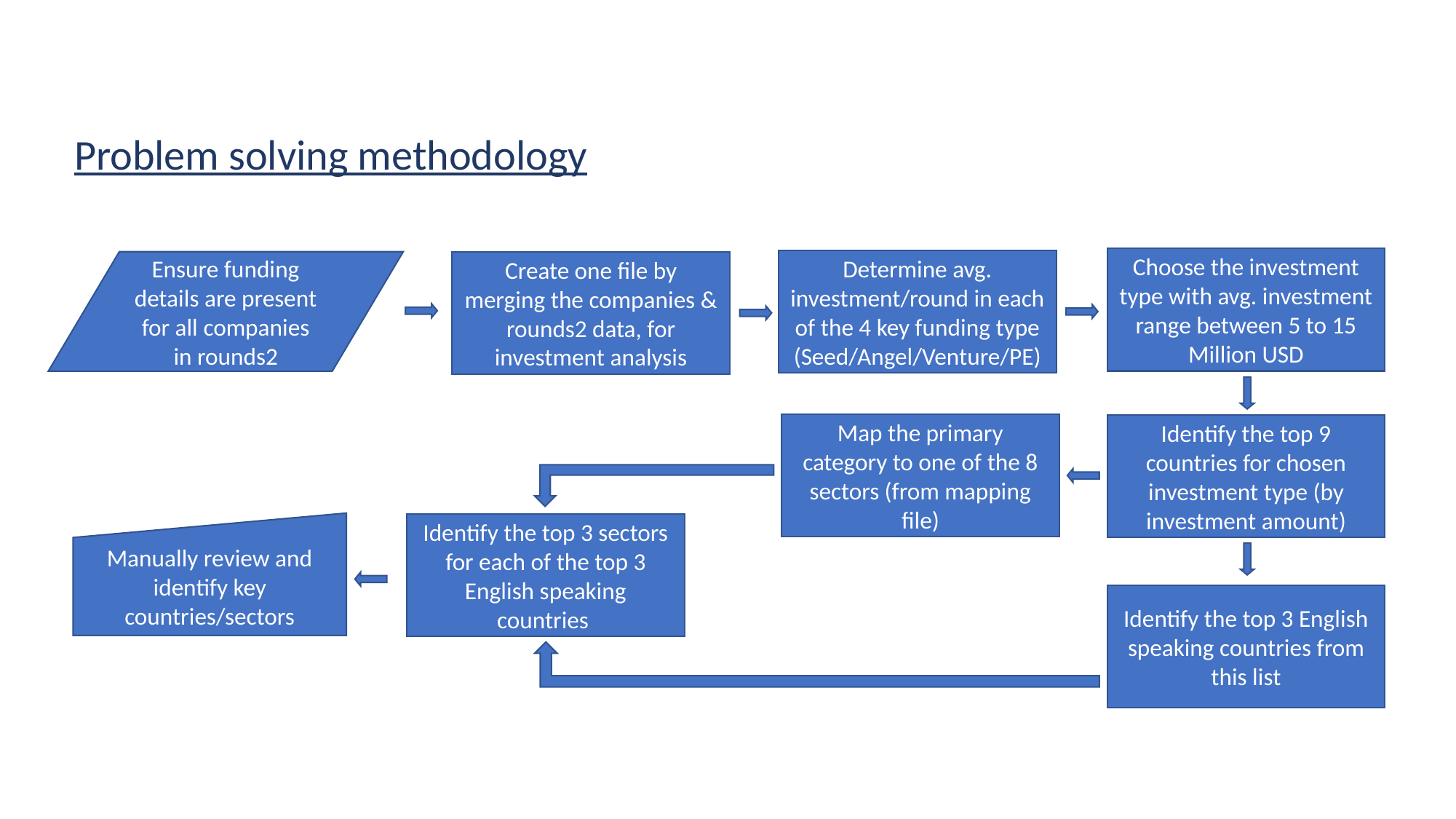

# Problem solving methodology
Choose the investment type with avg. investment range between 5 to 15 Million USD
Determine avg. investment/round in each of the 4 key funding type (Seed/Angel/Venture/PE)
Ensure funding details are present for all companies in rounds2
Create one file by merging the companies & rounds2 data, for investment analysis

Map the primary category to one of the 8 sectors (from mapping file)
Identify the top 9 countries for chosen investment type (by investment amount)

Manually review and identify key countries/sectors
Identify the top 3 sectors for each of the top 3 English speaking countries

Identify the top 3 English speaking countries from this list